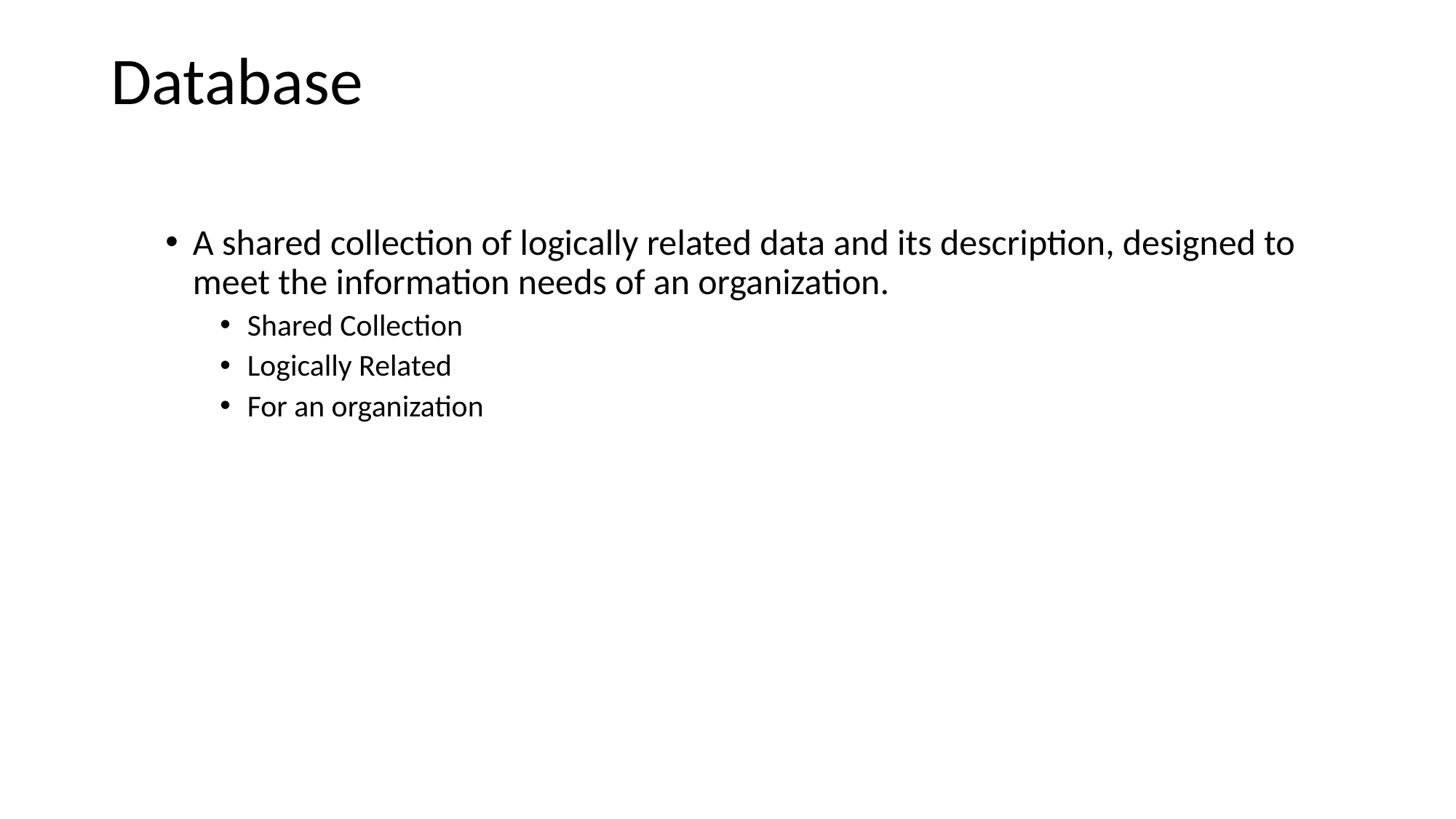

# Database
A shared collection of logically related data and its description, designed to meet the information needs of an organization.
Shared Collection
Logically Related
For an organization